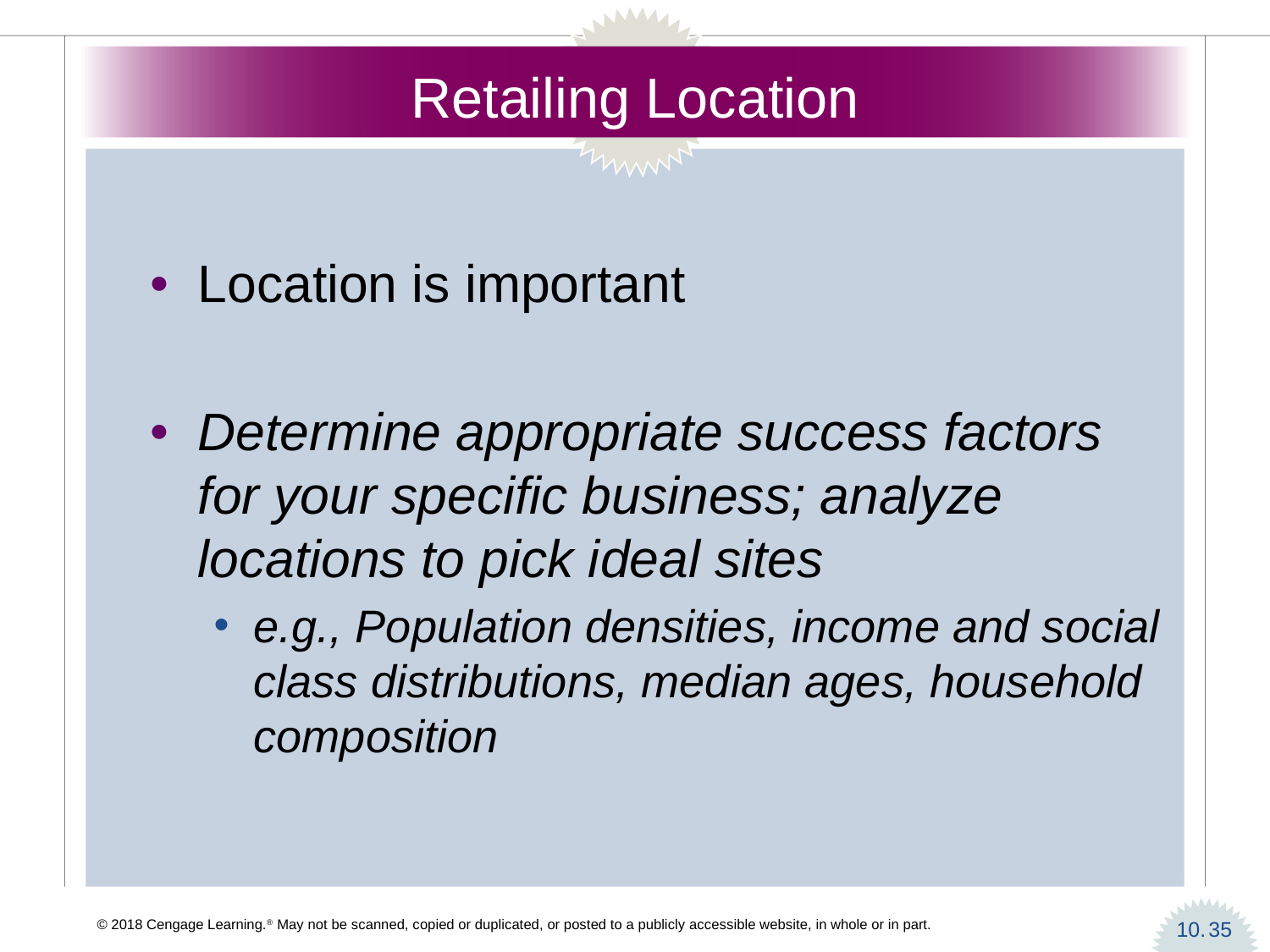

# Retailing Location
Location is important

Determine appropriate success factors for your specific business; analyze locations to pick ideal sites
e.g., Population densities, income and social class distributions, median ages, household composition